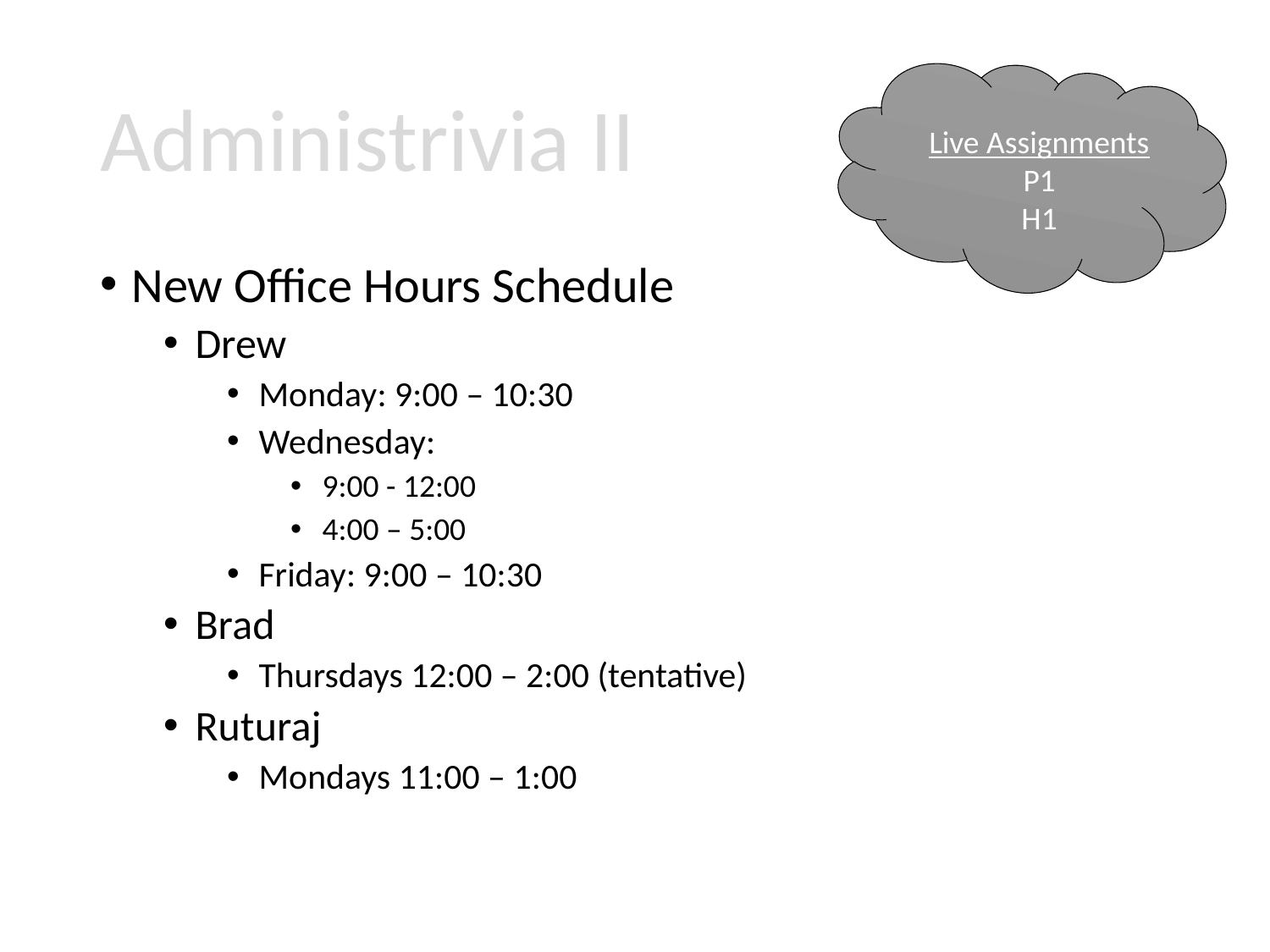

# Administrivia II

Live Assignments
P1
H1
New Office Hours Schedule
Drew
Monday: 9:00 – 10:30
Wednesday:
9:00 - 12:00
4:00 – 5:00
Friday: 9:00 – 10:30
Brad
Thursdays 12:00 – 2:00 (tentative)
Ruturaj
Mondays 11:00 – 1:00